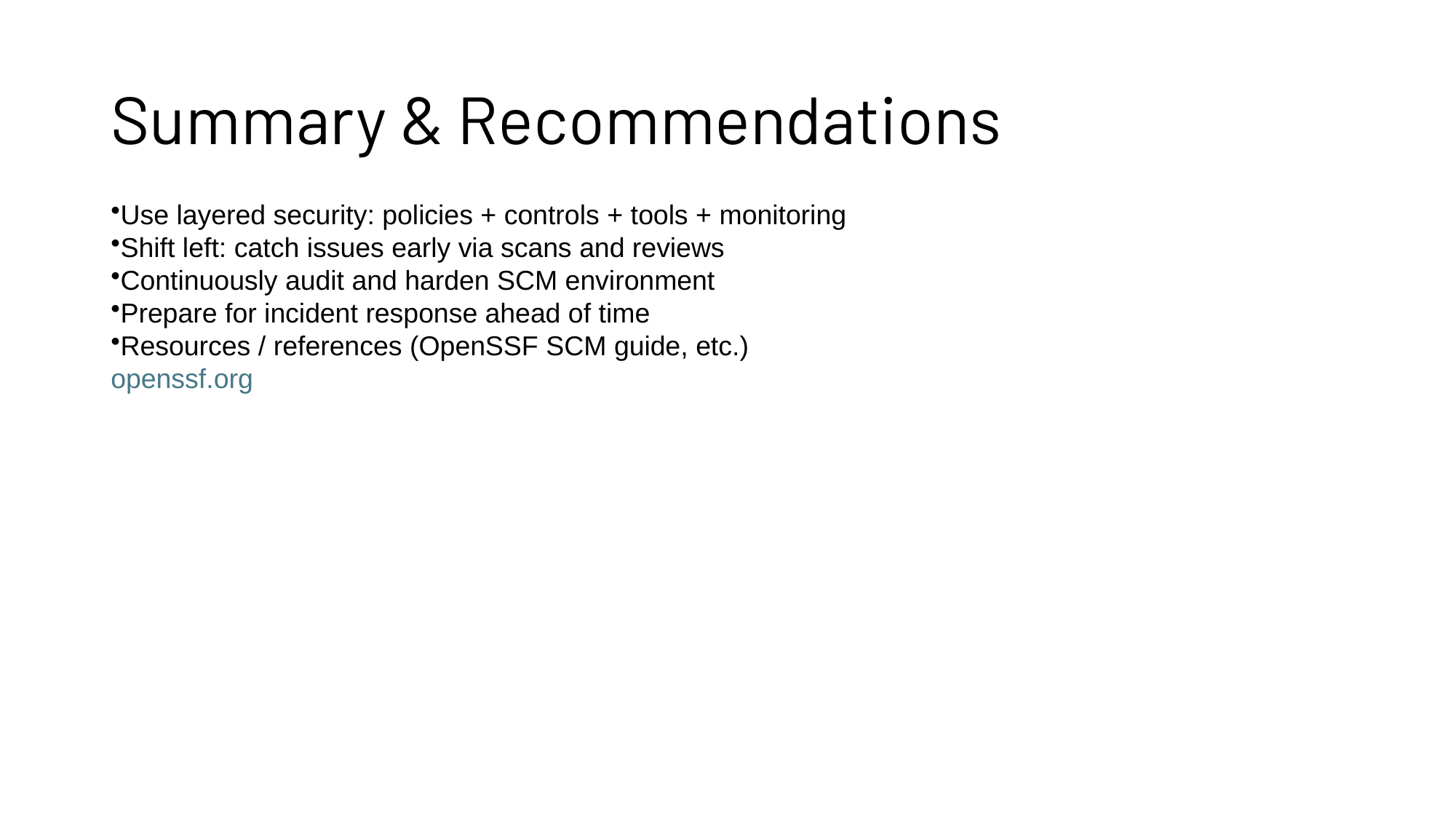

# Summary & Recommendations
Use layered security: policies + controls + tools + monitoring
Shift left: catch issues early via scans and reviews
Continuously audit and harden SCM environment
Prepare for incident response ahead of time
Resources / references (OpenSSF SCM guide, etc.)
openssf.org